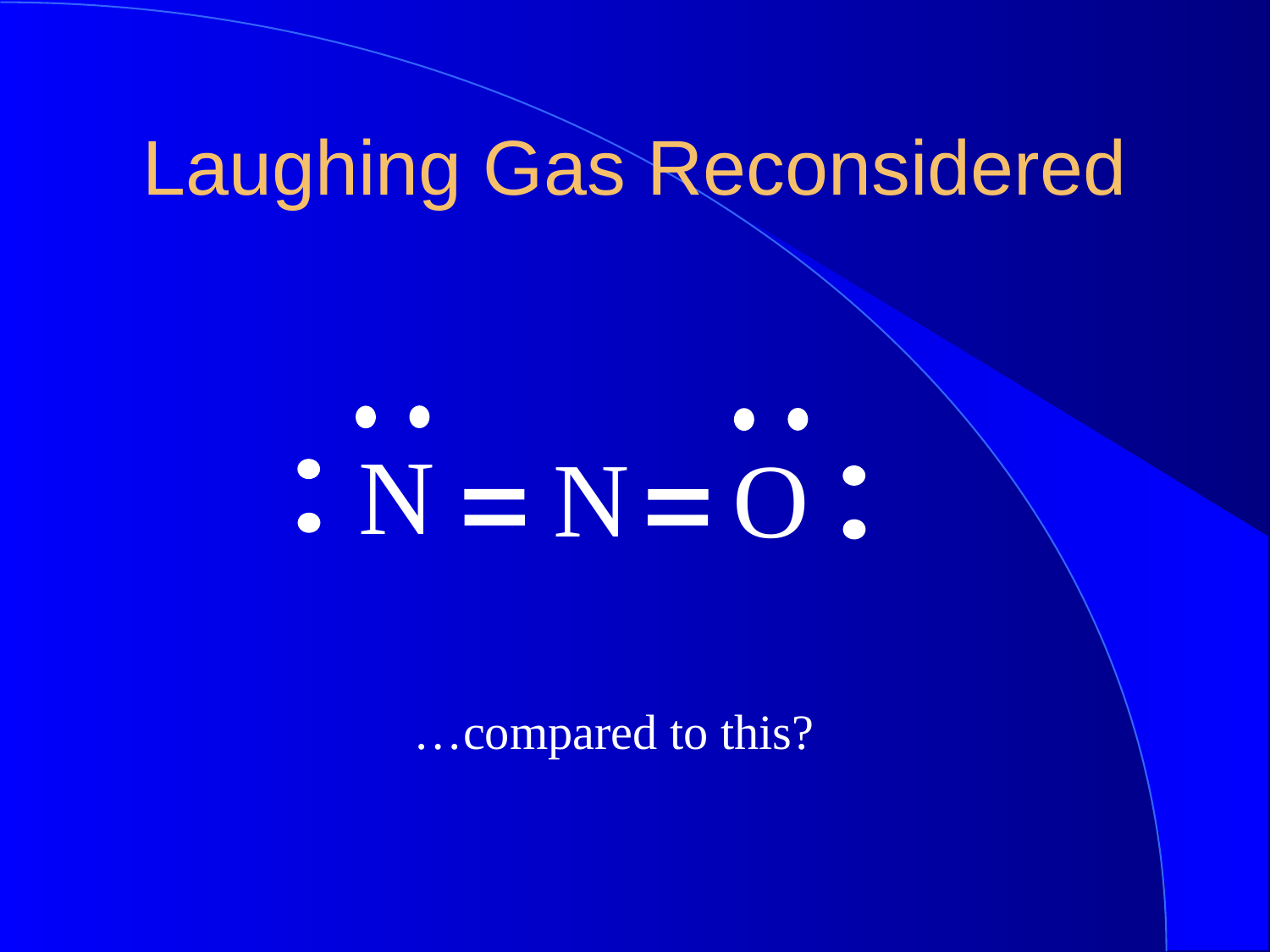

Laughing Gas Reconsidered

N
N
O

…compared to this?